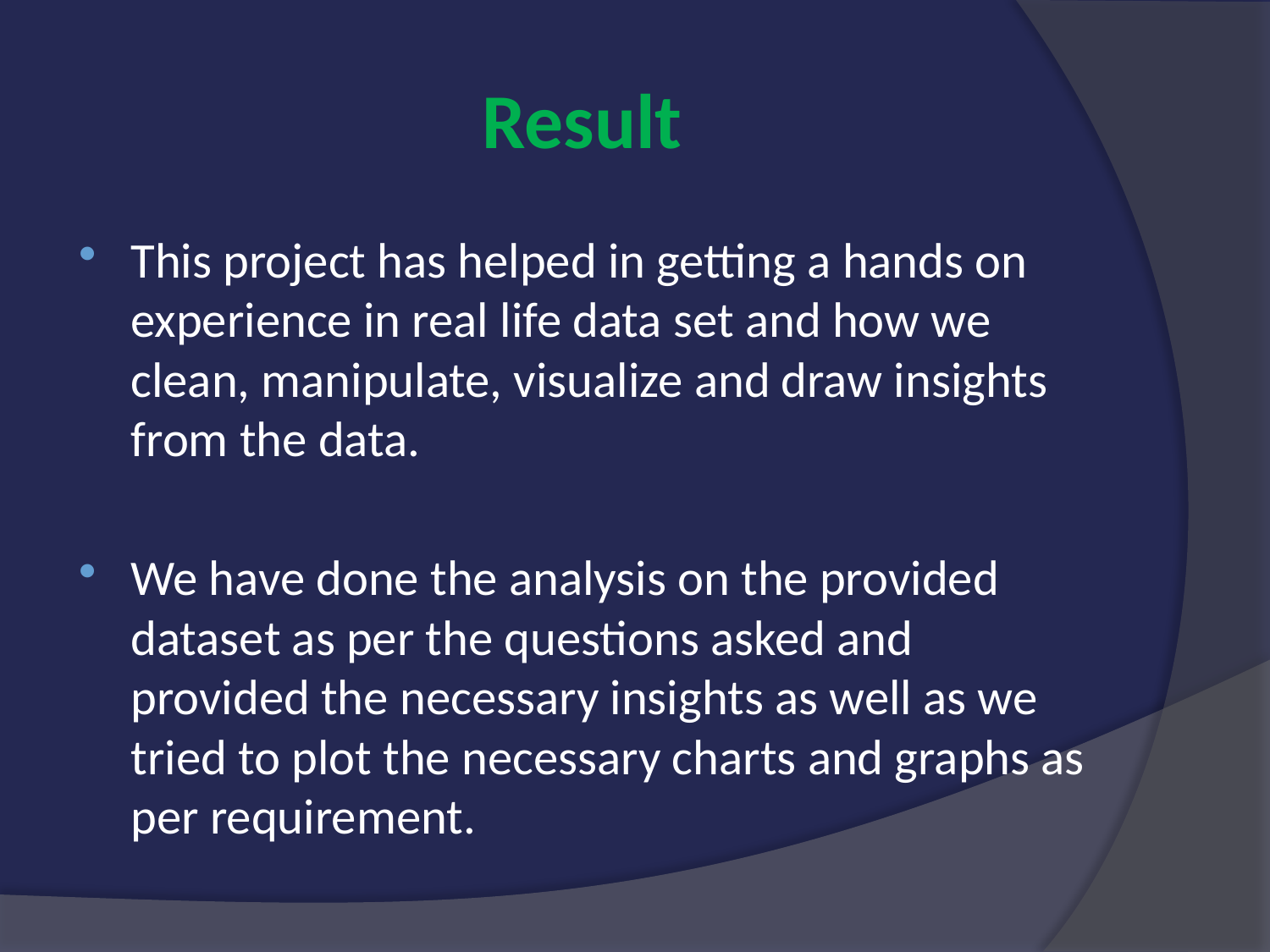

# Result
This project has helped in getting a hands on experience in real life data set and how we clean, manipulate, visualize and draw insights from the data.

We have done the analysis on the provided dataset as per the questions asked and provided the necessary insights as well as we tried to plot the necessary charts and graphs as per requirement.